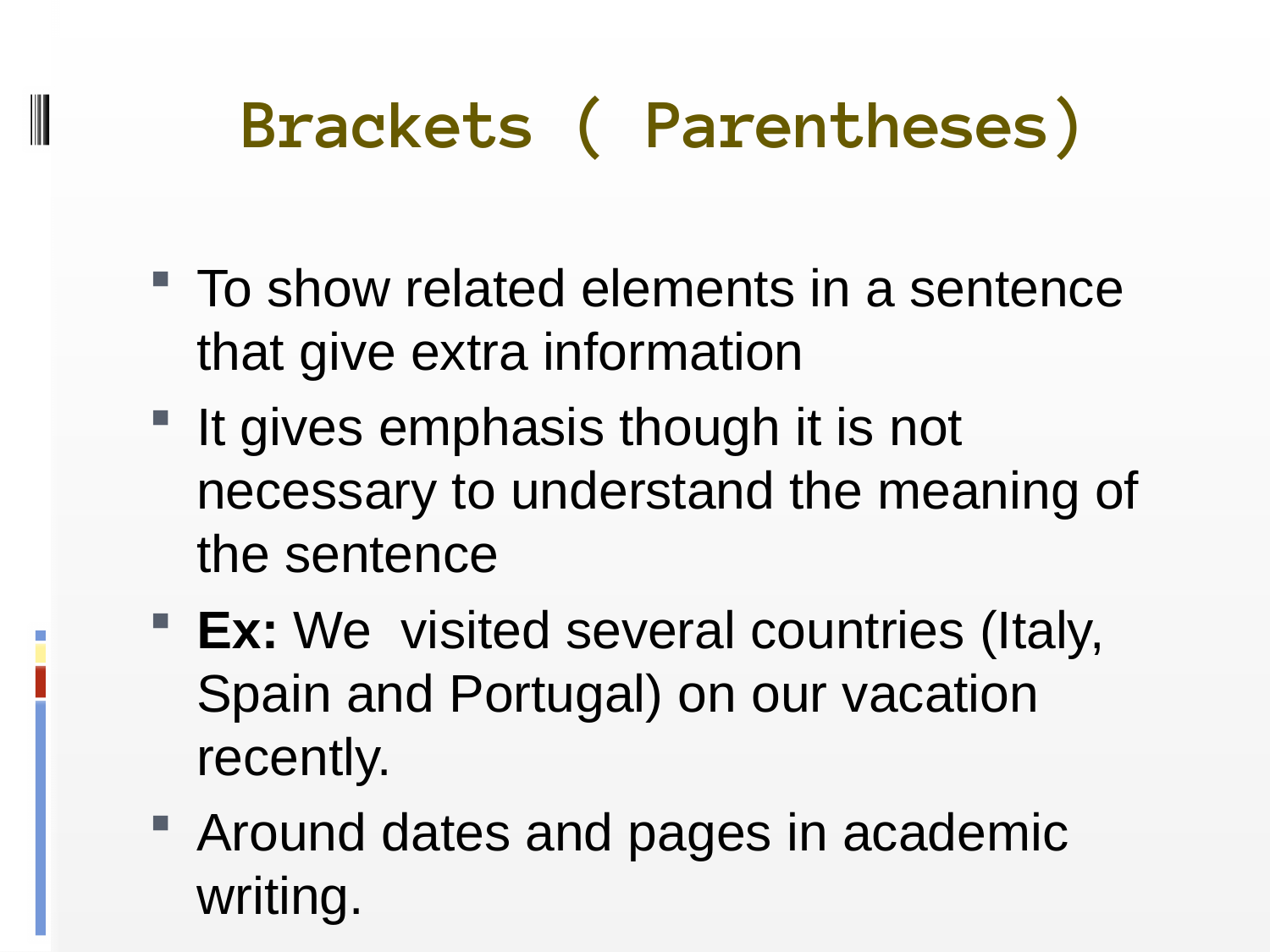

# Brackets ( Parentheses)
To show related elements in a sentence that give extra information
It gives emphasis though it is not necessary to understand the meaning of the sentence
Ex: We  visited several countries (Italy, Spain and Portugal) on our vacation recently.
Around dates and pages in academic writing.